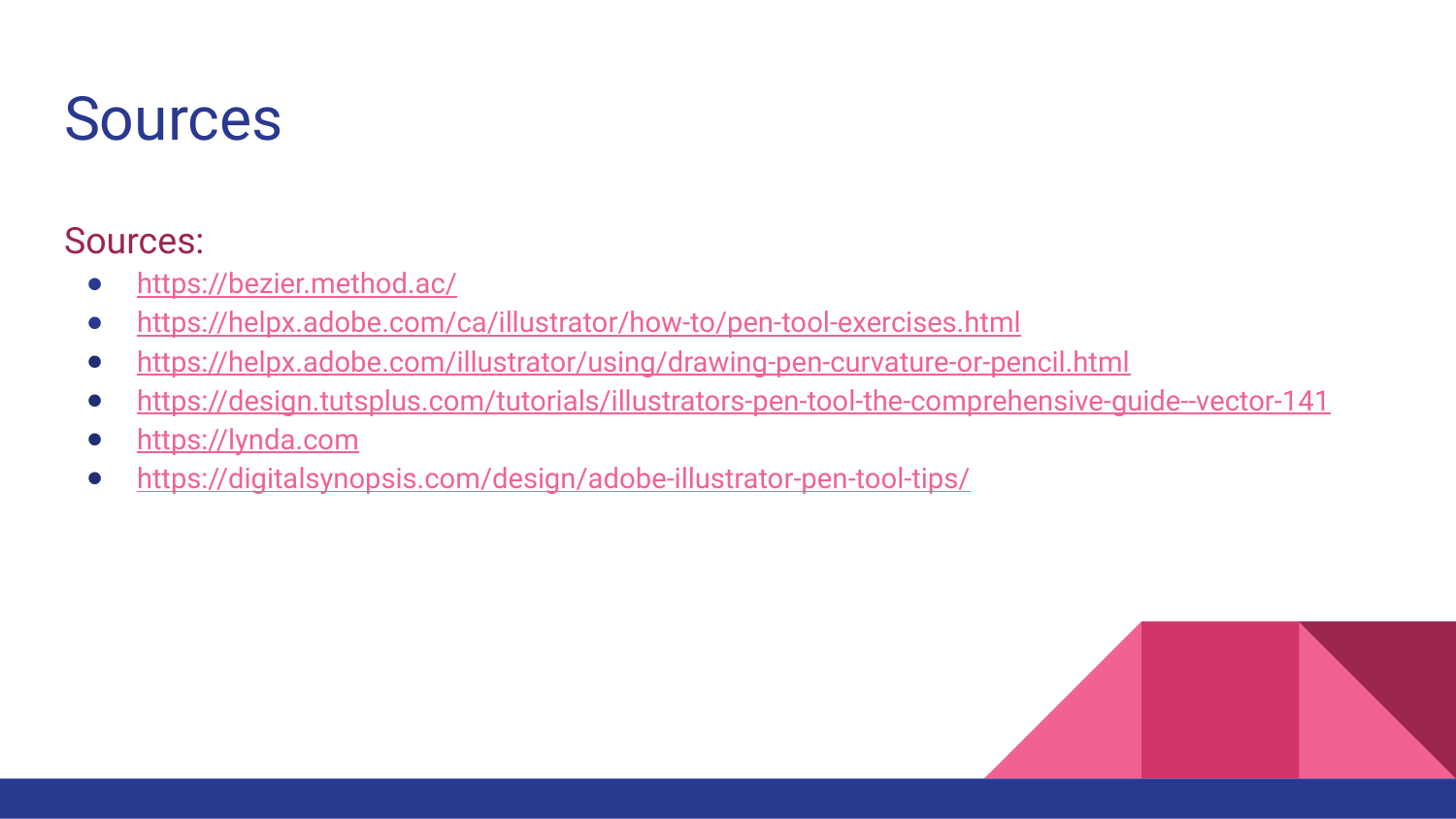

# Sources
Sources:
https://bezier.method.ac/
https://helpx.adobe.com/ca/illustrator/how-to/pen-tool-exercises.html
https://helpx.adobe.com/illustrator/using/drawing-pen-curvature-or-pencil.html
https://design.tutsplus.com/tutorials/illustrators-pen-tool-the-comprehensive-guide--vector-141
https://lynda.com
https://digitalsynopsis.com/design/adobe-illustrator-pen-tool-tips/